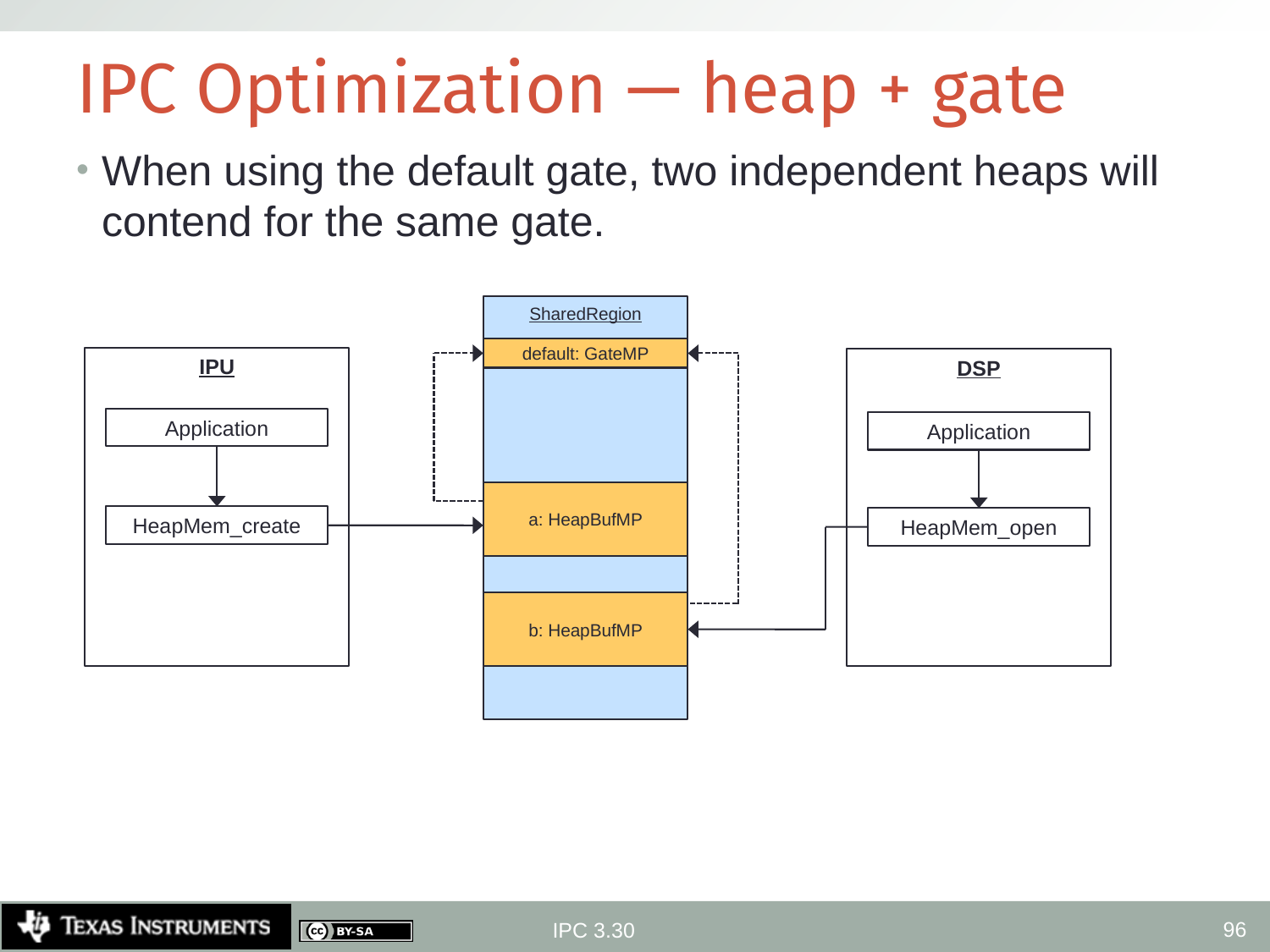

# IPC Optimization — heap + gate
When using the default gate, two independent heaps will contend for the same gate.
SharedRegion
default: GateMP
IPU
DSP
Application
Application
a: HeapBufMP
HeapMem_create
HeapMem_open
b: HeapBufMP
96
IPC 3.30